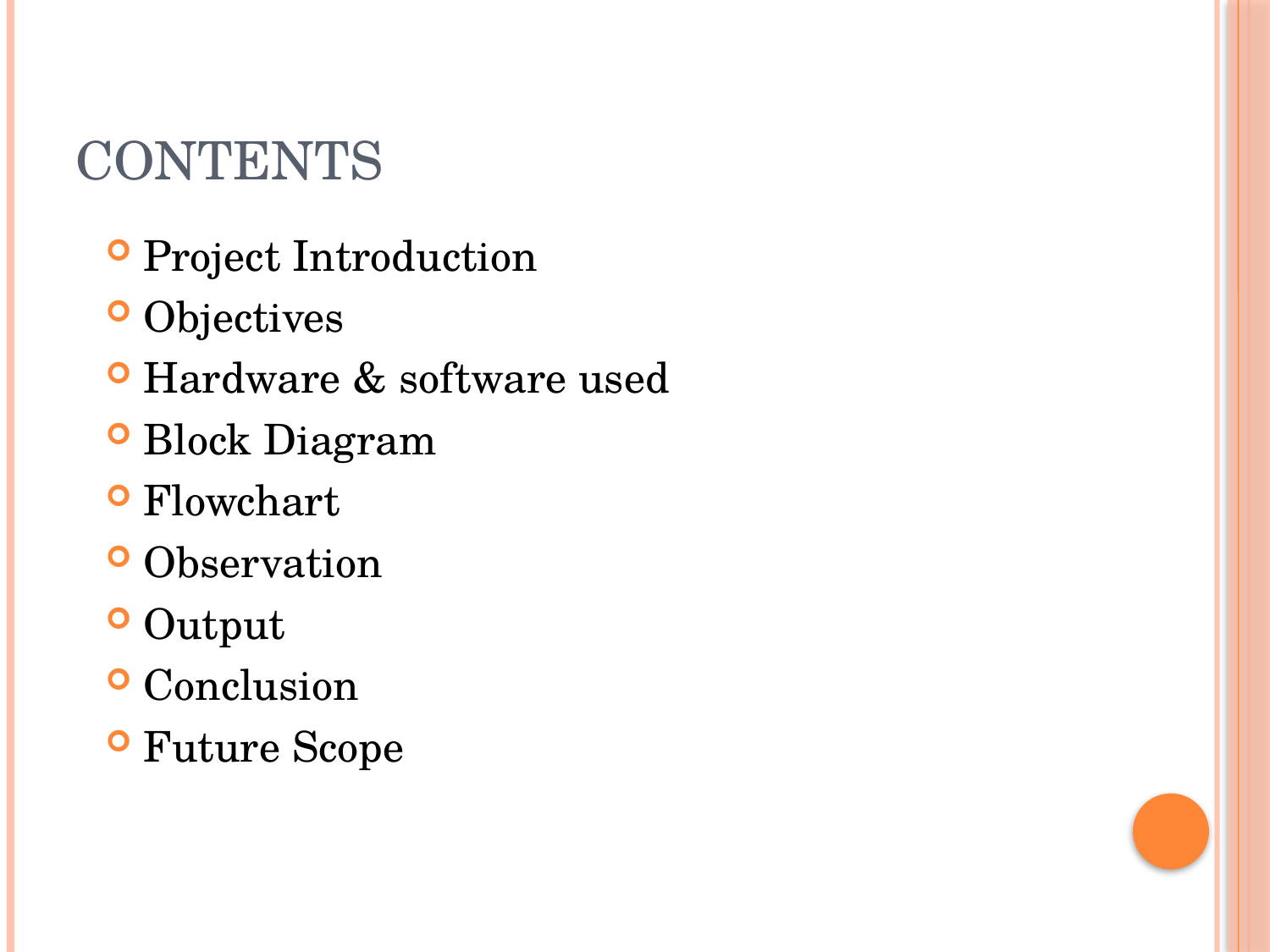

# Contents
Project Introduction
Objectives
Hardware & software used
Block Diagram
Flowchart
Observation
Output
Conclusion
Future Scope